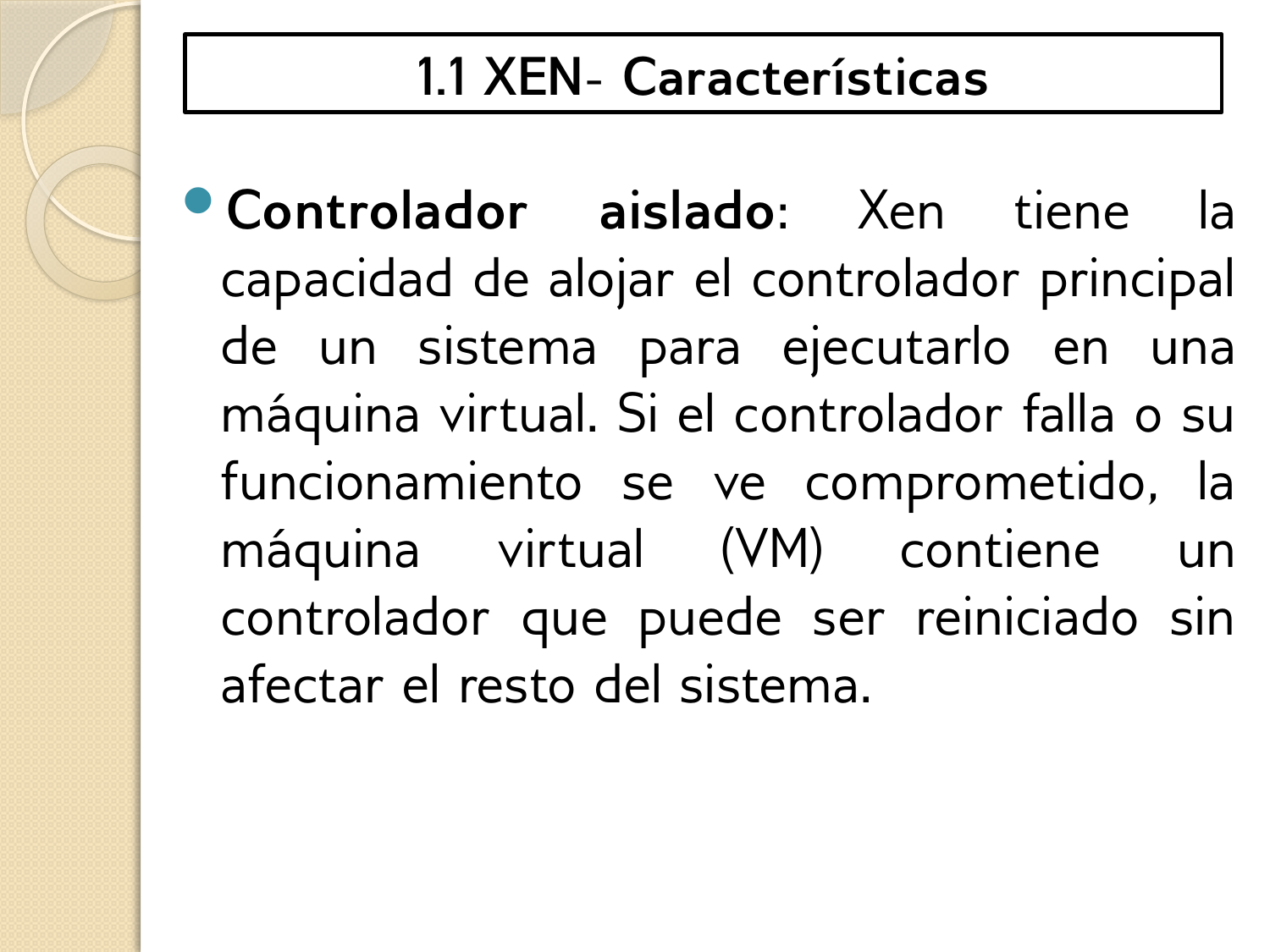

# 1.1 XEN- Características
Controlador aislado: Xen tiene la capacidad de alojar el controlador principal de un sistema para ejecutarlo en una máquina virtual. Si el controlador falla o su funcionamiento se ve comprometido, la máquina virtual (VM) contiene un controlador que puede ser reiniciado sin afectar el resto del sistema.